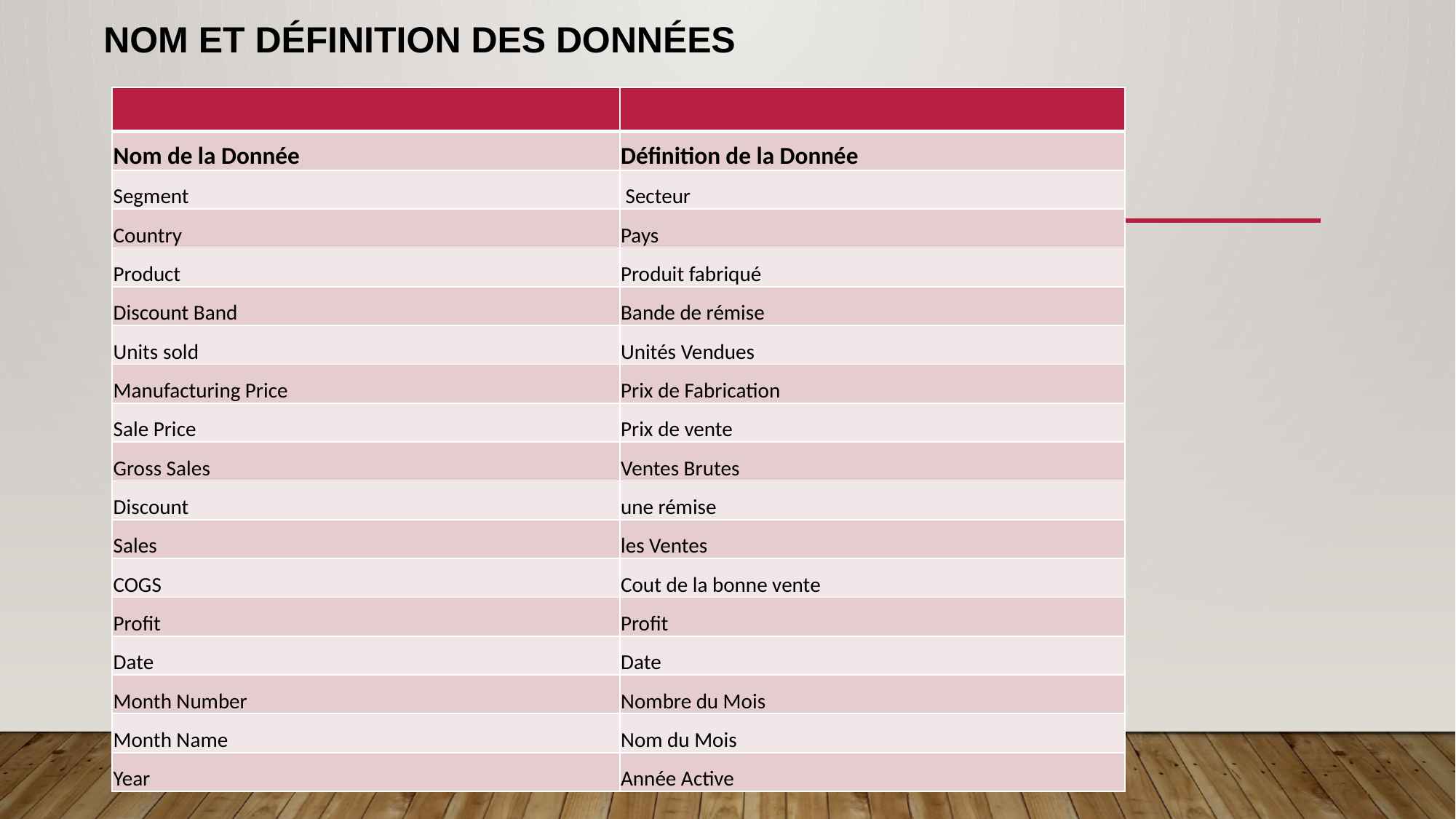

# Nom et Définition des Données
|  |  |
| --- | --- |
| Nom de la Donnée | Définition de la Donnée |
| Segment | Secteur |
| Country | Pays |
| Product | Produit fabriqué |
| Discount Band | Bande de rémise |
| Units sold | Unités Vendues |
| Manufacturing Price | Prix de Fabrication |
| Sale Price | Prix de vente |
| Gross Sales | Ventes Brutes |
| Discount | une rémise |
| Sales | les Ventes |
| COGS | Cout de la bonne vente |
| Profit | Profit |
| Date | Date |
| Month Number | Nombre du Mois |
| Month Name | Nom du Mois |
| Year | Année Active |